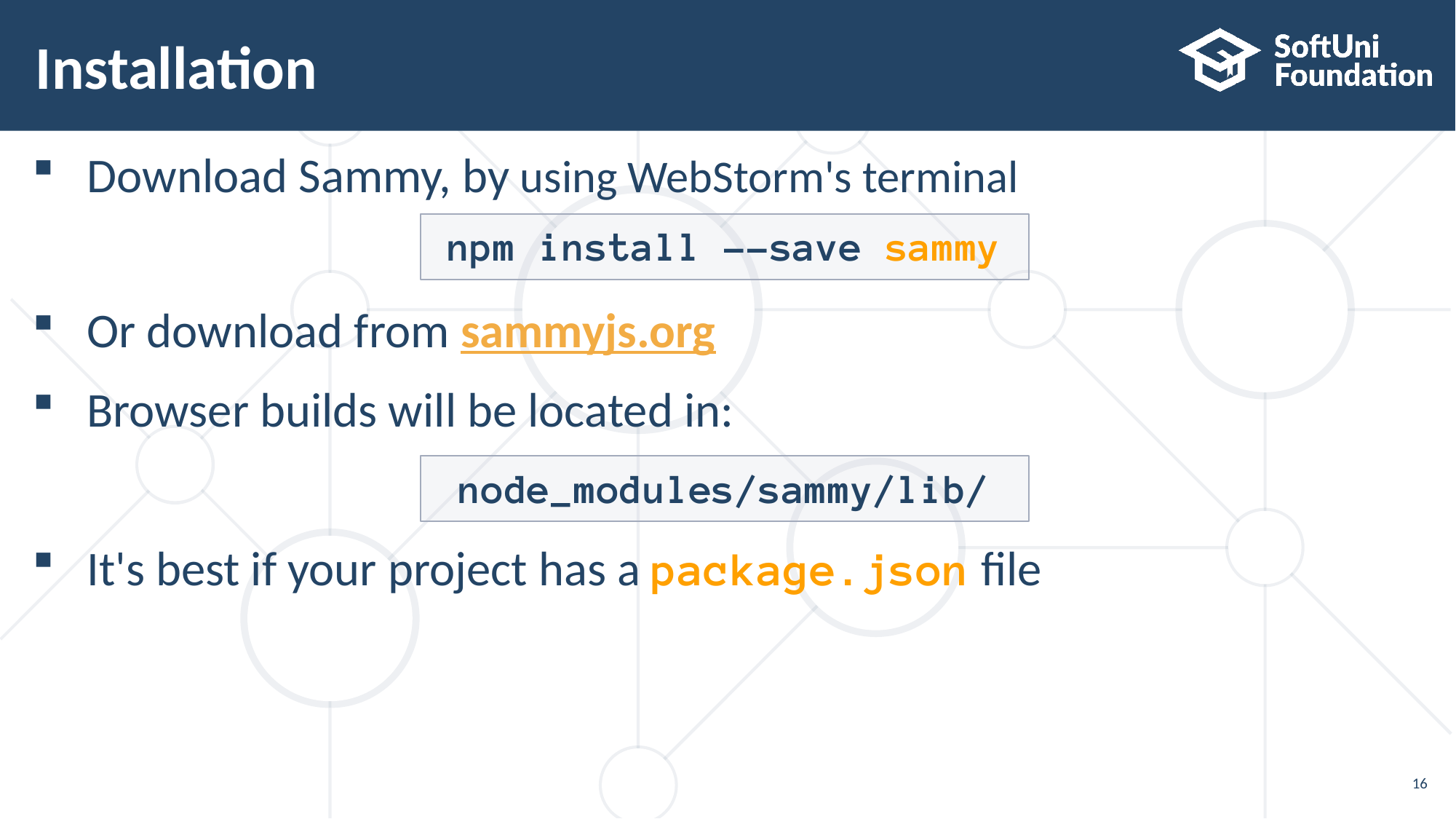

# Installation
Download Sammy, by using WebStorm's terminal

Or download from sammyjs.org
Browser builds will be located in:

It's best if your project has a package.json file
npm install --save sammy
node_modules/sammy/lib/
16